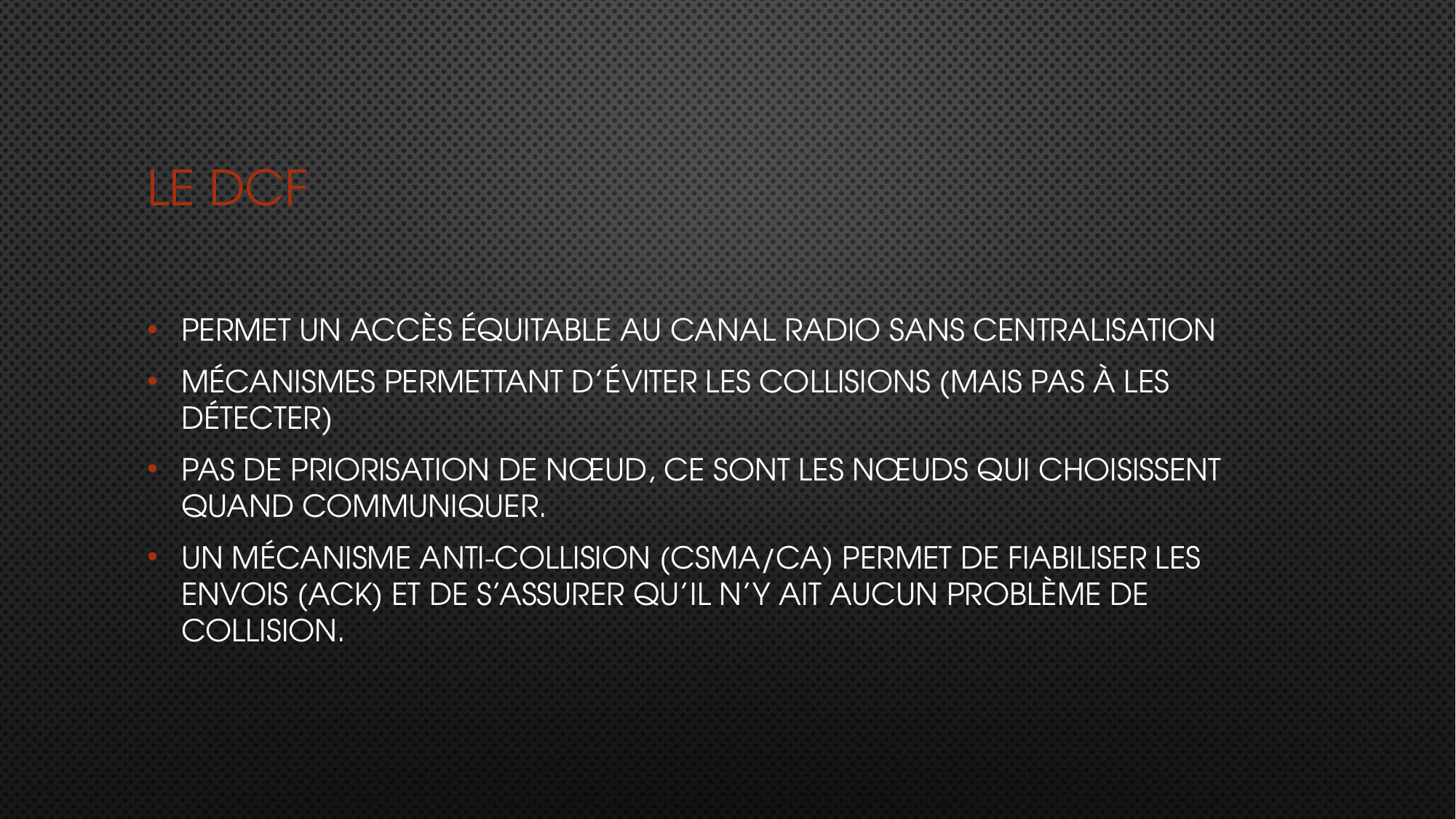

# Le DCF
Permet un accès équitable au canal radio sans centralisation
Mécanismes permettant d’éviter les collisions (mais pas à les détecter)
Pas de priorisation de nœud, ce sont les nœuds qui choisissent quand communiquer.
Un mécanisme anti-collision (CSMA/CA) permet de fiabiliser les envois (ACK) et de s’assurer qu’il n’y ait aucun problème de collision.